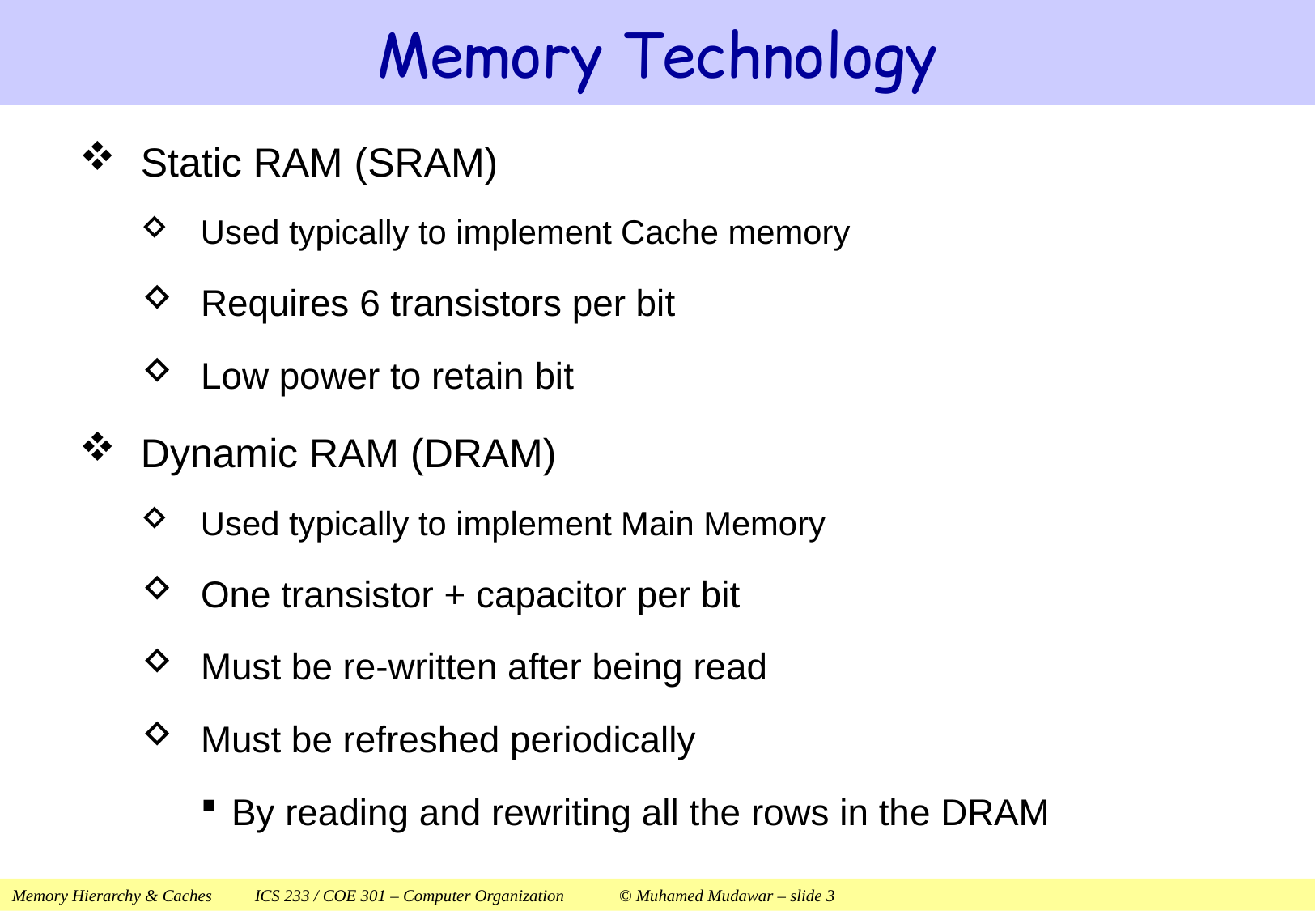

# Memory Technology
Static RAM (SRAM)
Used typically to implement Cache memory
Requires 6 transistors per bit
Low power to retain bit
Dynamic RAM (DRAM)
Used typically to implement Main Memory
One transistor + capacitor per bit
Must be re-written after being read
Must be refreshed periodically
By reading and rewriting all the rows in the DRAM